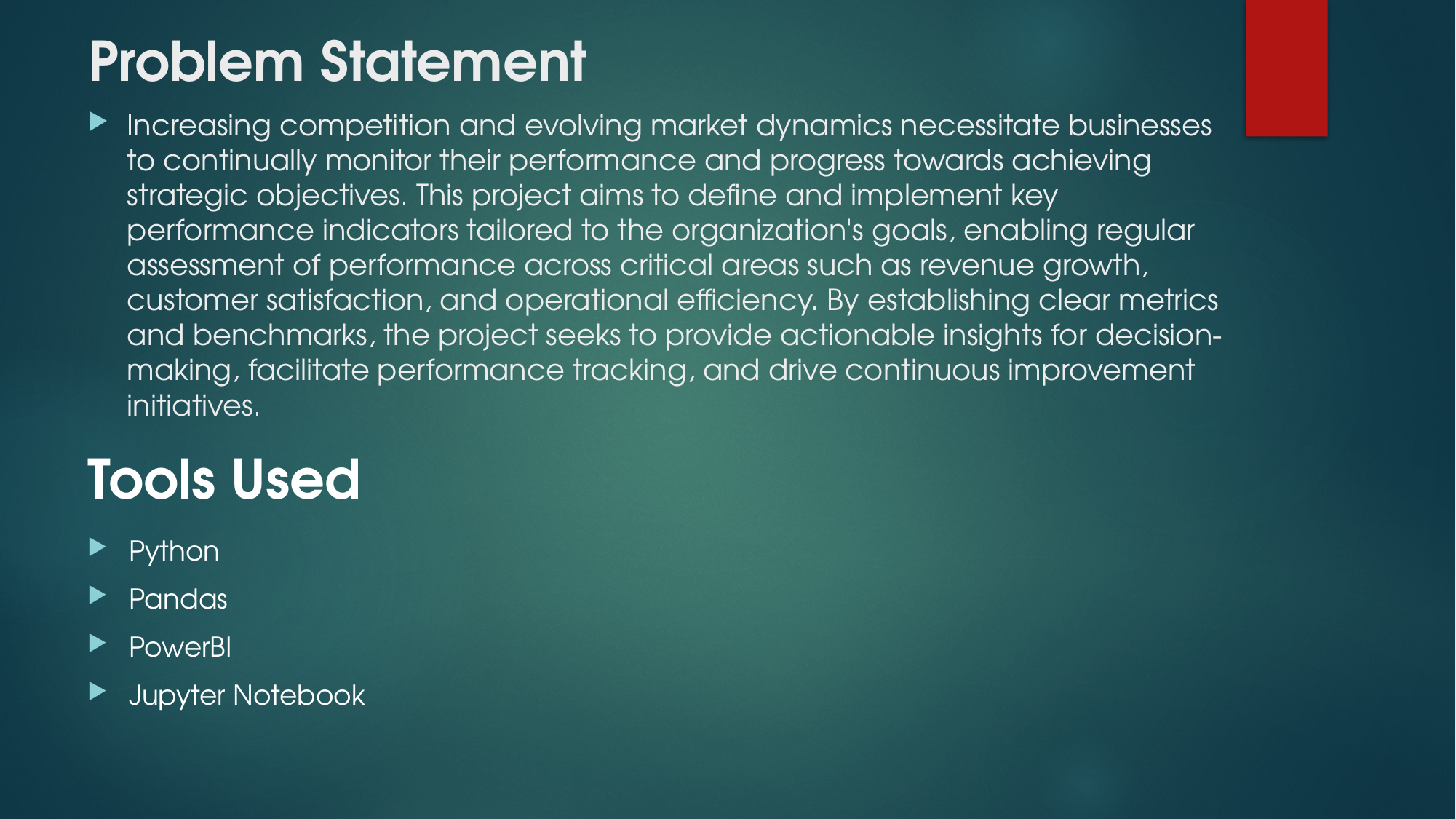

# Problem Statement
Increasing competition and evolving market dynamics necessitate businesses to continually monitor their performance and progress towards achieving strategic objectives. This project aims to define and implement key performance indicators tailored to the organization's goals, enabling regular assessment of performance across critical areas such as revenue growth, customer satisfaction, and operational efficiency. By establishing clear metrics and benchmarks, the project seeks to provide actionable insights for decision-making, facilitate performance tracking, and drive continuous improvement initiatives.
Tools Used
Python
Pandas
PowerBI
Jupyter Notebook